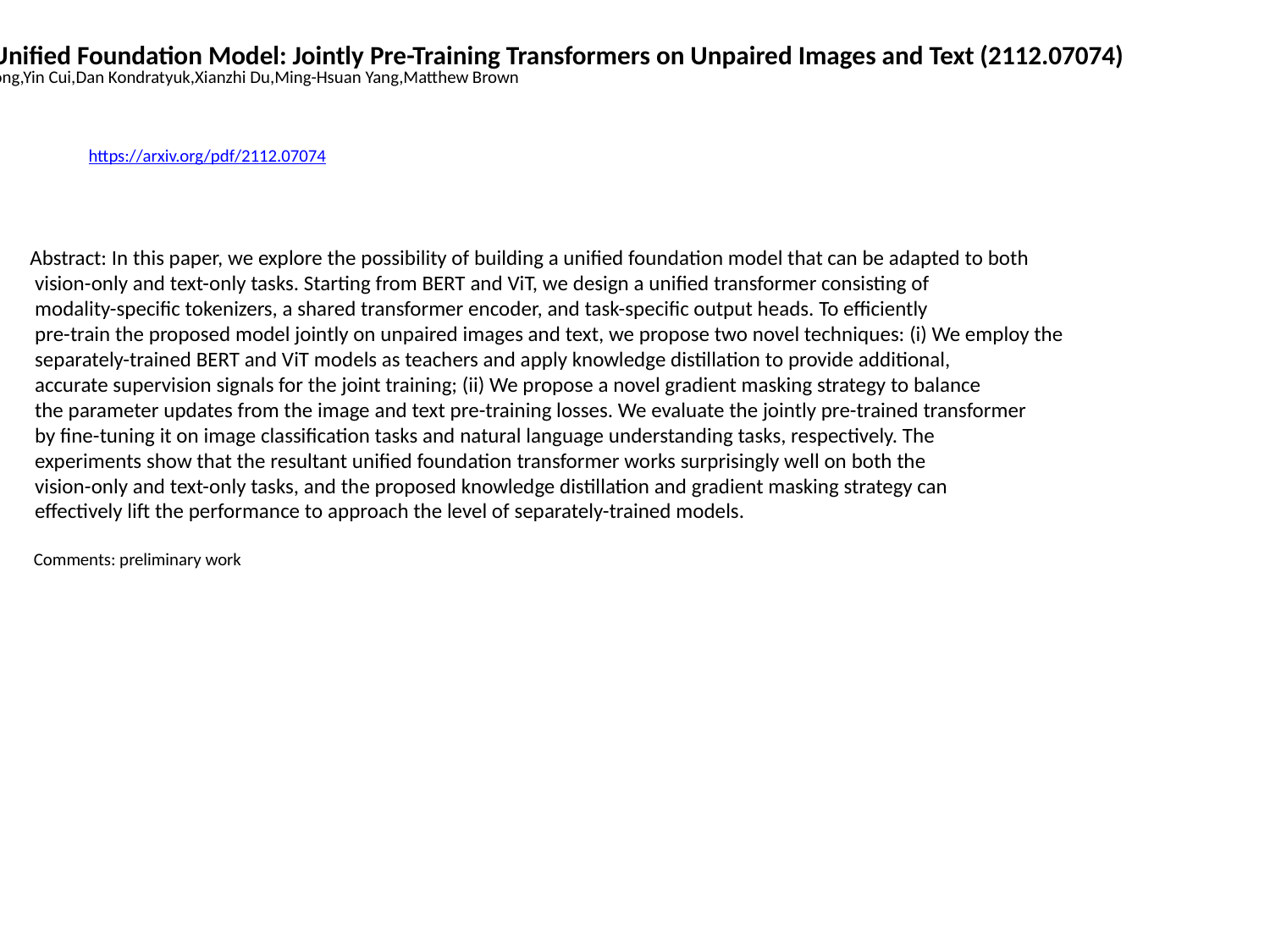

Towards a Unified Foundation Model: Jointly Pre-Training Transformers on Unpaired Images and Text (2112.07074)
Qing Li,Boqing Gong,Yin Cui,Dan Kondratyuk,Xianzhi Du,Ming-Hsuan Yang,Matthew Brown

https://arxiv.org/pdf/2112.07074

Abstract: In this paper, we explore the possibility of building a unified foundation model that can be adapted to both
 vision-only and text-only tasks. Starting from BERT and ViT, we design a unified transformer consisting of
 modality-specific tokenizers, a shared transformer encoder, and task-specific output heads. To efficiently
 pre-train the proposed model jointly on unpaired images and text, we propose two novel techniques: (i) We employ the
 separately-trained BERT and ViT models as teachers and apply knowledge distillation to provide additional,
 accurate supervision signals for the joint training; (ii) We propose a novel gradient masking strategy to balance
 the parameter updates from the image and text pre-training losses. We evaluate the jointly pre-trained transformer
 by fine-tuning it on image classification tasks and natural language understanding tasks, respectively. The
 experiments show that the resultant unified foundation transformer works surprisingly well on both the
 vision-only and text-only tasks, and the proposed knowledge distillation and gradient masking strategy can
 effectively lift the performance to approach the level of separately-trained models.
 Comments: preliminary work